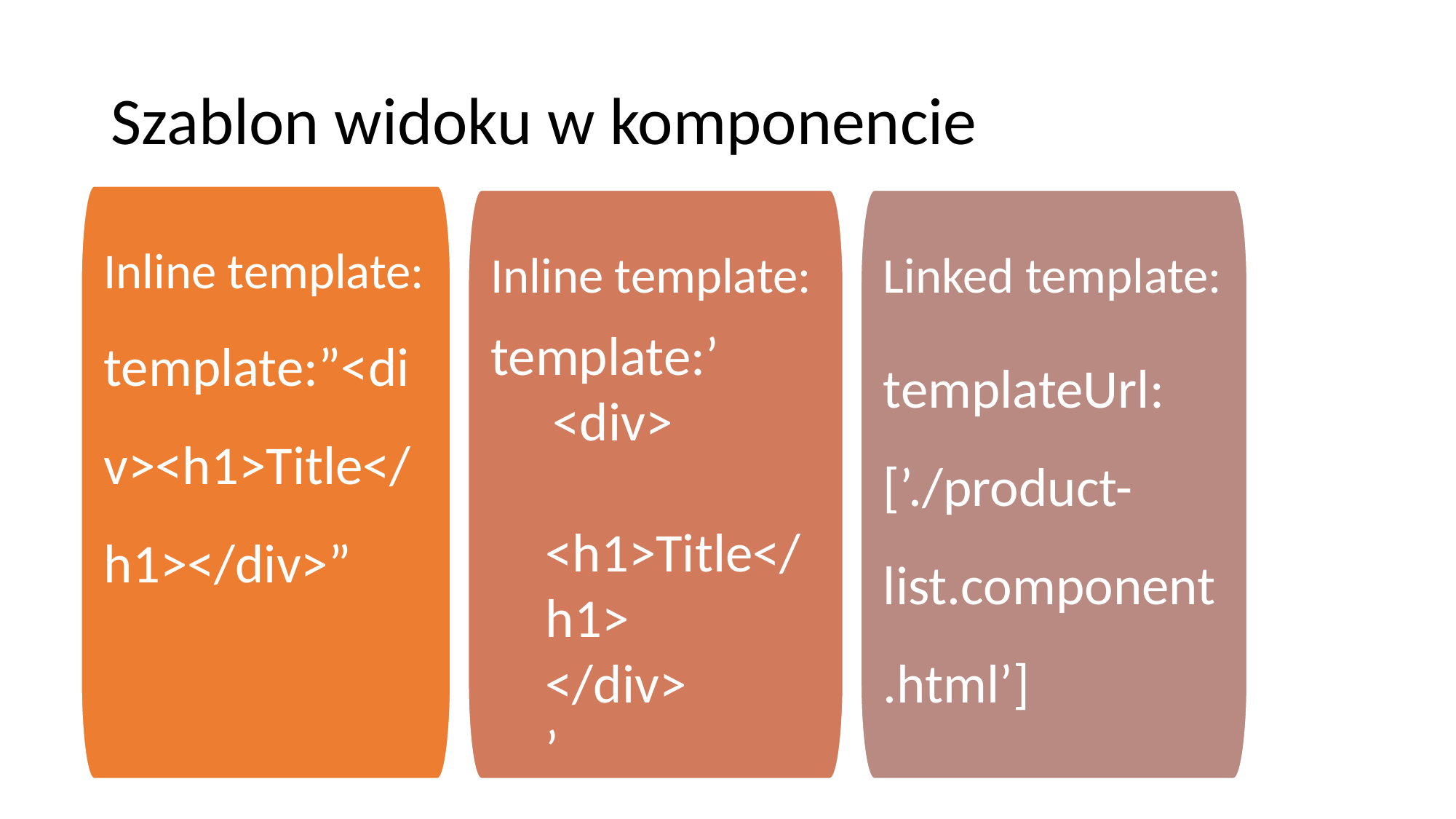

# Szablon widoku w komponencie
Inline template: template:”<div><h1>Title</h1></div>”

Inline template:
template:’
     <div>
	<h1>Title</h1>
</div>
’
Linked template:
templateUrl:[’./product-list.component.html’]